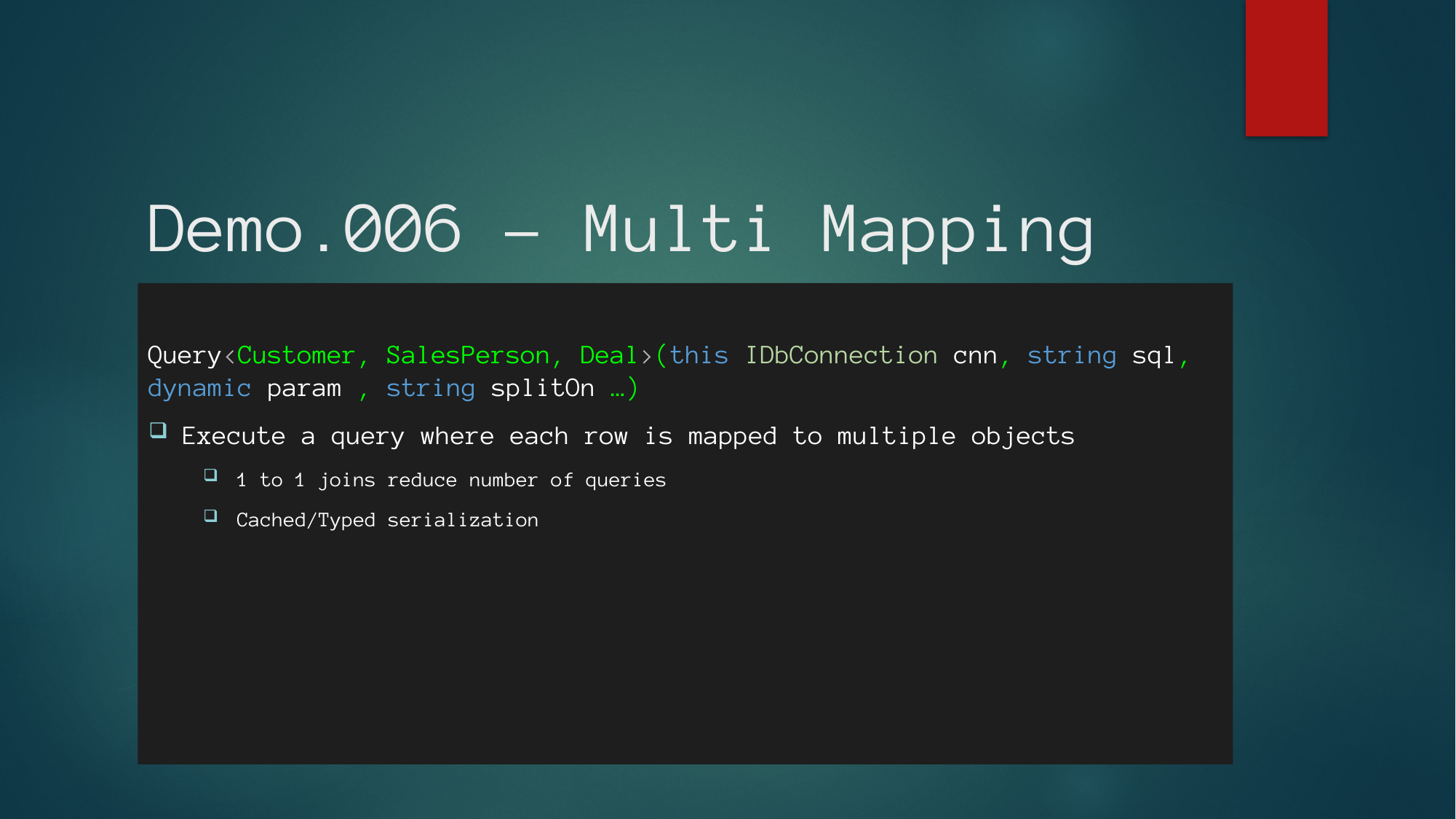

# Demo.006 – Multi Mapping

Query<Customer, SalesPerson, Deal>(this IDbConnection cnn, string sql, dynamic param , string splitOn …)
Execute a query where each row is mapped to multiple objects
1 to 1 joins reduce number of queries
Cached/Typed serialization